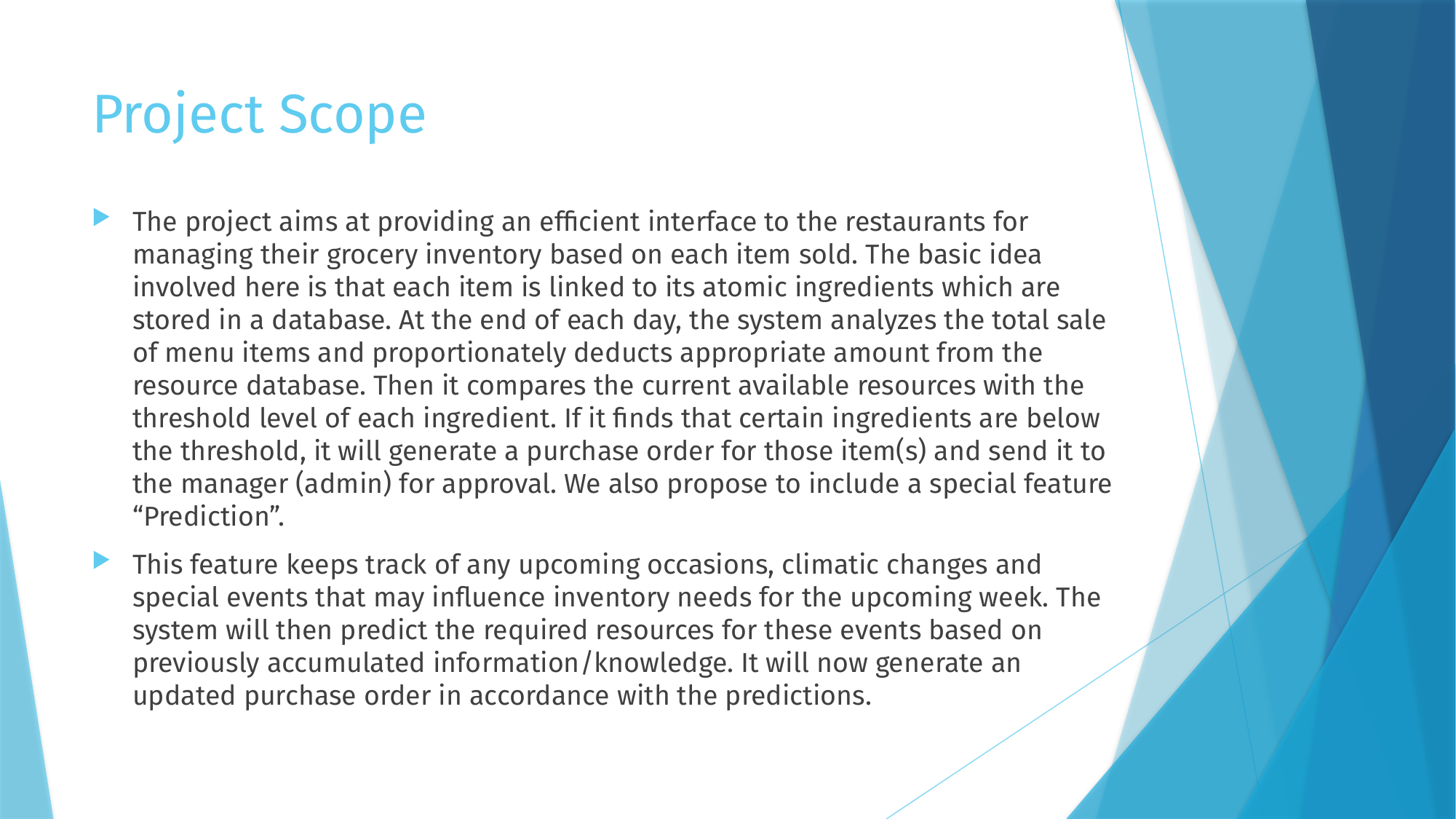

# Project Scope
The project aims at providing an efficient interface to the restaurants for managing their grocery inventory based on each item sold. The basic idea involved here is that each item is linked to its atomic ingredients which are stored in a database. At the end of each day, the system analyzes the total sale of menu items and proportionately deducts appropriate amount from the resource database. Then it compares the current available resources with the threshold level of each ingredient. If it finds that certain ingredients are below the threshold, it will generate a purchase order for those item(s) and send it to the manager (admin) for approval. We also propose to include a special feature “Prediction”.
This feature keeps track of any upcoming occasions, climatic changes and special events that may influence inventory needs for the upcoming week. The system will then predict the required resources for these events based on previously accumulated information/knowledge. It will now generate an updated purchase order in accordance with the predictions.